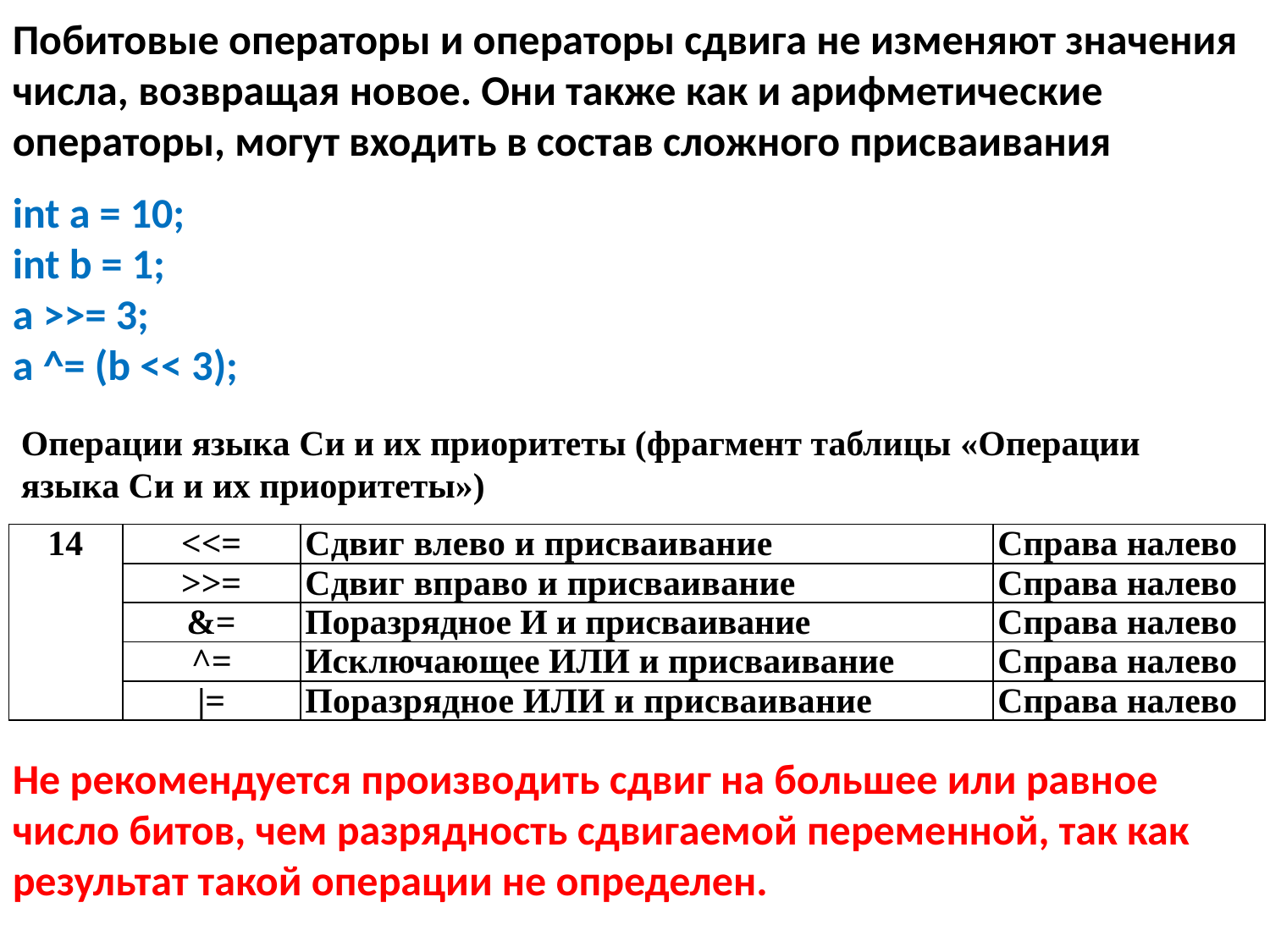

Побитовые операторы и операторы сдвига не изменяют значения числа, возвращая новое. Они также как и арифметические операторы, могут входить в состав сложного присваивания
int a = 10;
int b = 1;
a >>= 3;
a ^= (b << 3);
Операции языка Си и их приоритеты (фрагмент таблицы «Операции языка Си и их приоритеты»)
| 14 | <<= | Сдвиг влево и присваивание | Справа налево |
| --- | --- | --- | --- |
|  | >>= | Сдвиг вправо и присваивание | Справа налево |
|  | &= | Поразрядное И и присваивание | Справа налево |
|  | ^= | Исключающее ИЛИ и присваивание | Справа налево |
|  | |= | Поразрядное ИЛИ и присваивание | Справа налево |
Не рекомендуется производить сдвиг на большее или равное число битов, чем разрядность сдвигаемой переменной, так как результат такой операции не определен.